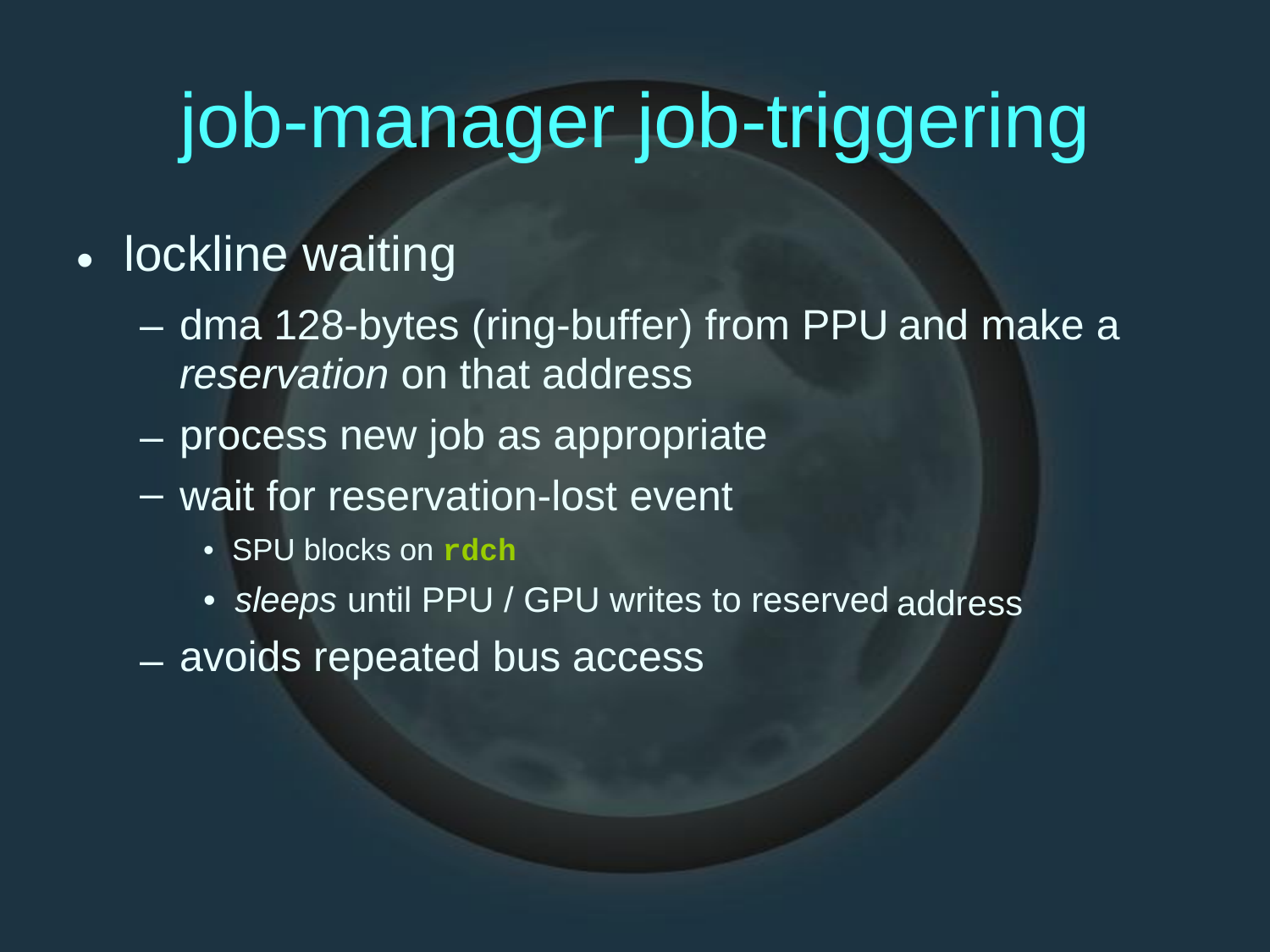

job-manager
lockline waiting
job-triggering
•
–
dma 128-bytes (ring-buffer) from PPU
reservation on that address
process new job as appropriate
wait for reservation-lost event
• SPU blocks on rdch
• sleeps until PPU / GPU writes to reserved
avoids repeated bus access
and make
a
–
–
address
–